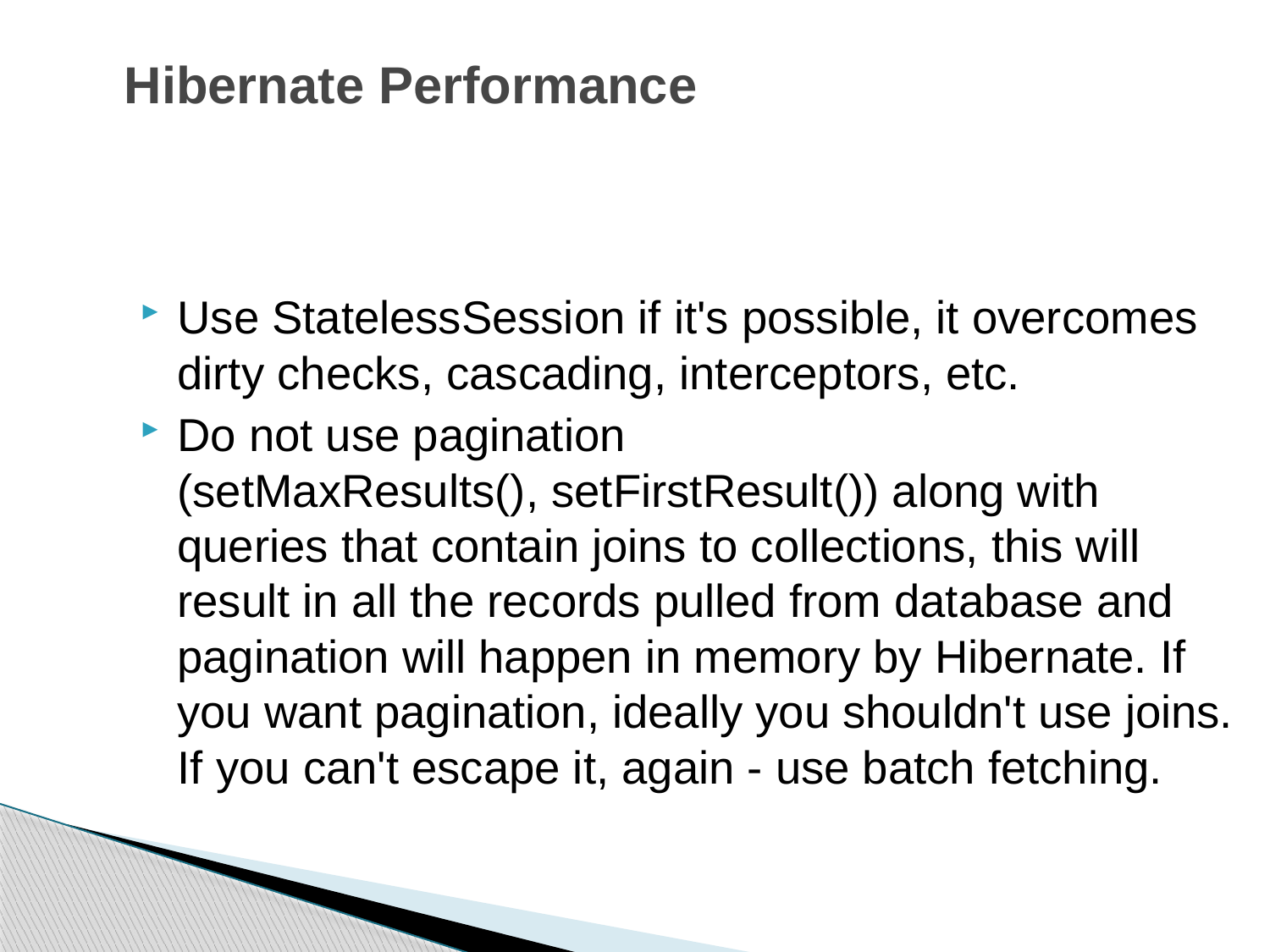

# Hibernate Performance

Use StatelessSession if it's possible, it overcomes dirty checks, cascading, interceptors, etc.
Do not use pagination (setMaxResults(), setFirstResult()) along with queries that contain joins to collections, this will result in all the records pulled from database and pagination will happen in memory by Hibernate. If you want pagination, ideally you shouldn't use joins. If you can't escape it, again - use batch fetching.